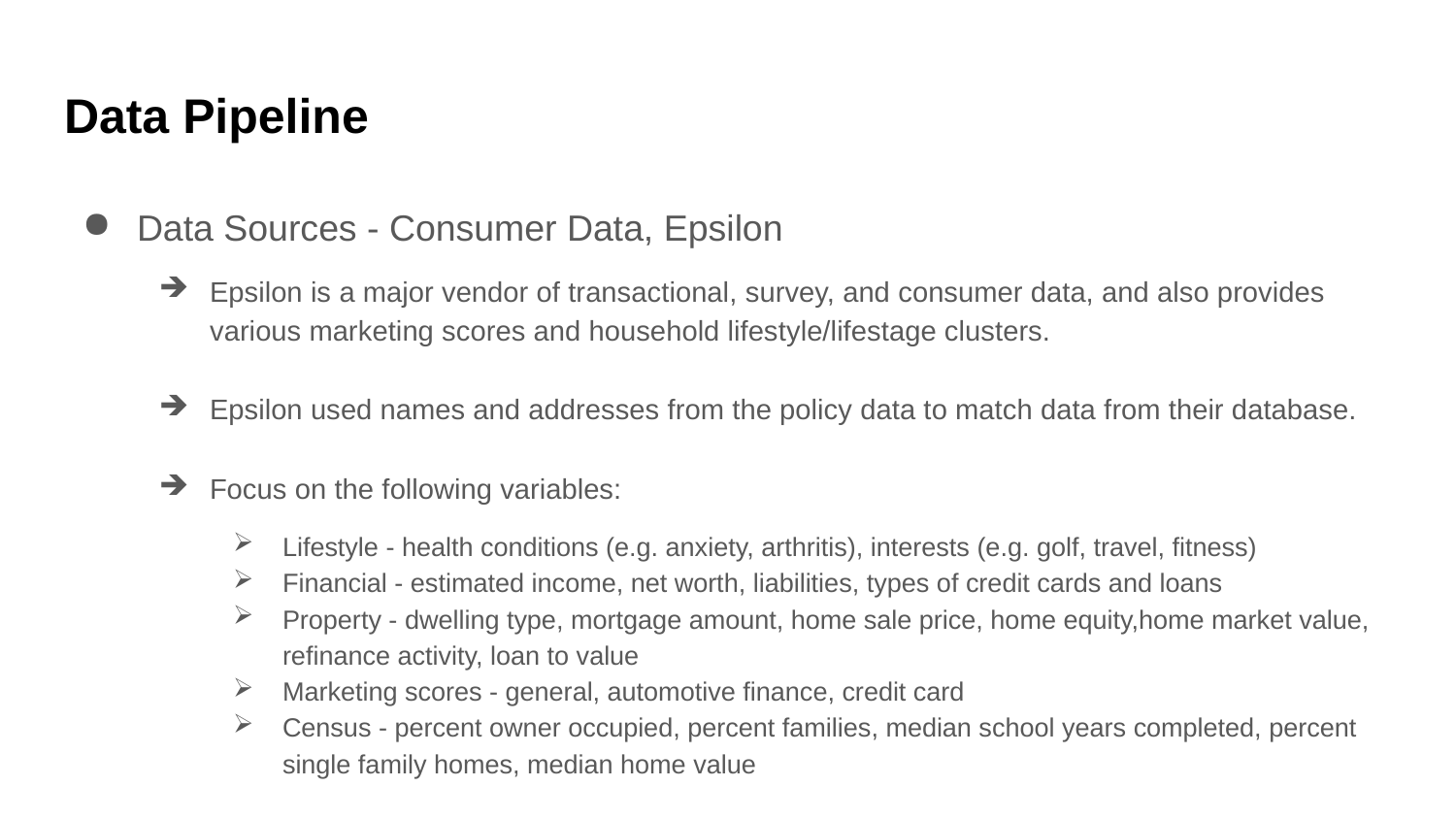

# Data Pipeline
Data Sources - Consumer Data, Epsilon
Epsilon is a major vendor of transactional, survey, and consumer data, and also provides various marketing scores and household lifestyle/lifestage clusters.
Epsilon used names and addresses from the policy data to match data from their database.
Focus on the following variables:
Lifestyle - health conditions (e.g. anxiety, arthritis), interests (e.g. golf, travel, fitness)
Financial - estimated income, net worth, liabilities, types of credit cards and loans
Property - dwelling type, mortgage amount, home sale price, home equity,home market value, refinance activity, loan to value
Marketing scores - general, automotive finance, credit card
Census - percent owner occupied, percent families, median school years completed, percent single family homes, median home value